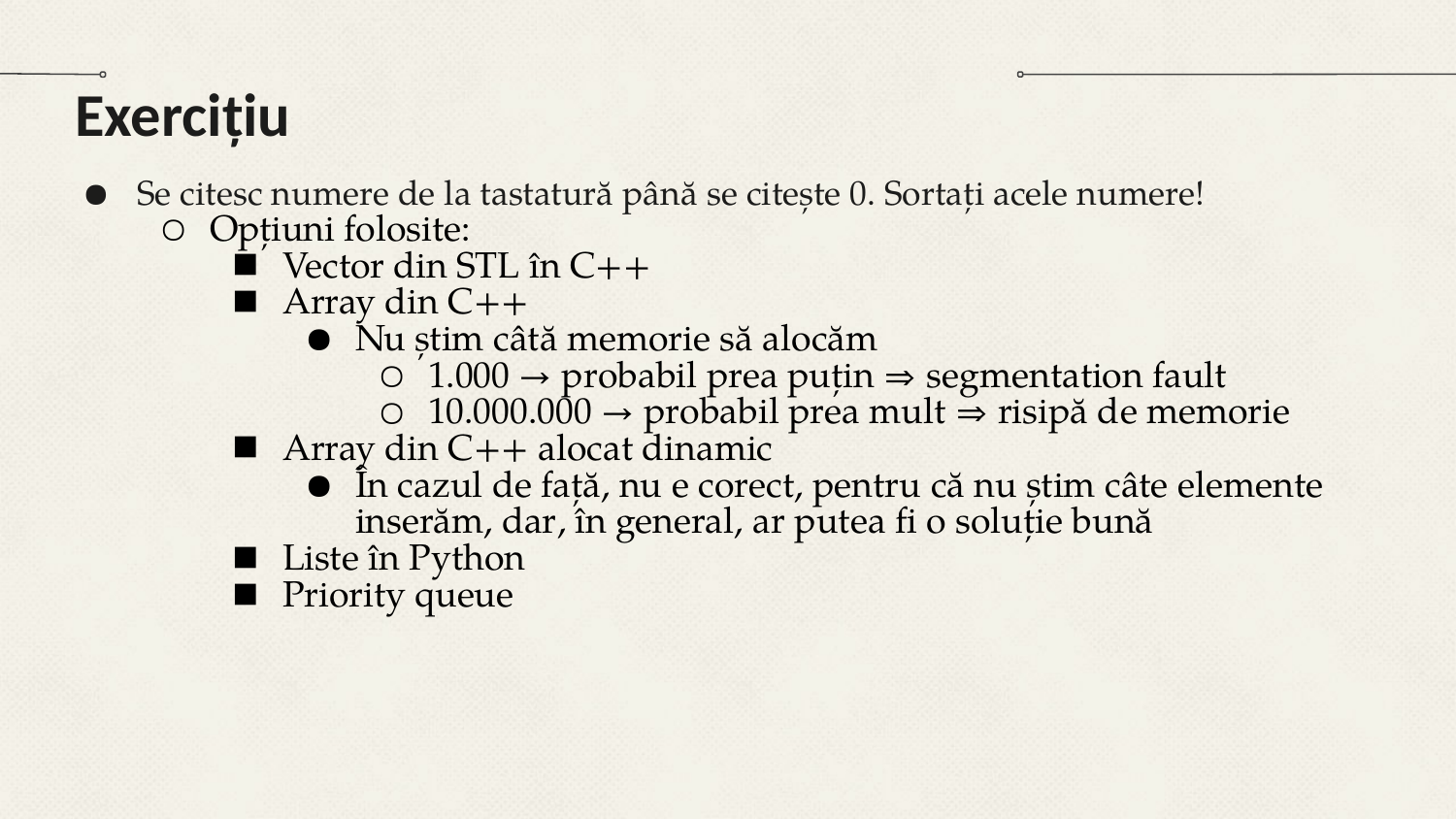

# Exercițiu
Se citesc numere de la tastatură până se citește 0. Sortați acele numere!
Opțiuni folosite:
Vector din STL în C++
Array din C++
Nu știm câtă memorie să alocăm
1.000 → probabil prea puțin ⇒ segmentation fault
10.000.000 → probabil prea mult ⇒ risipă de memorie
Array din C++ alocat dinamic
În cazul de față, nu e corect, pentru că nu știm câte elemente inserăm, dar, în general, ar putea fi o soluție bună
Liste în Python
Priority queue